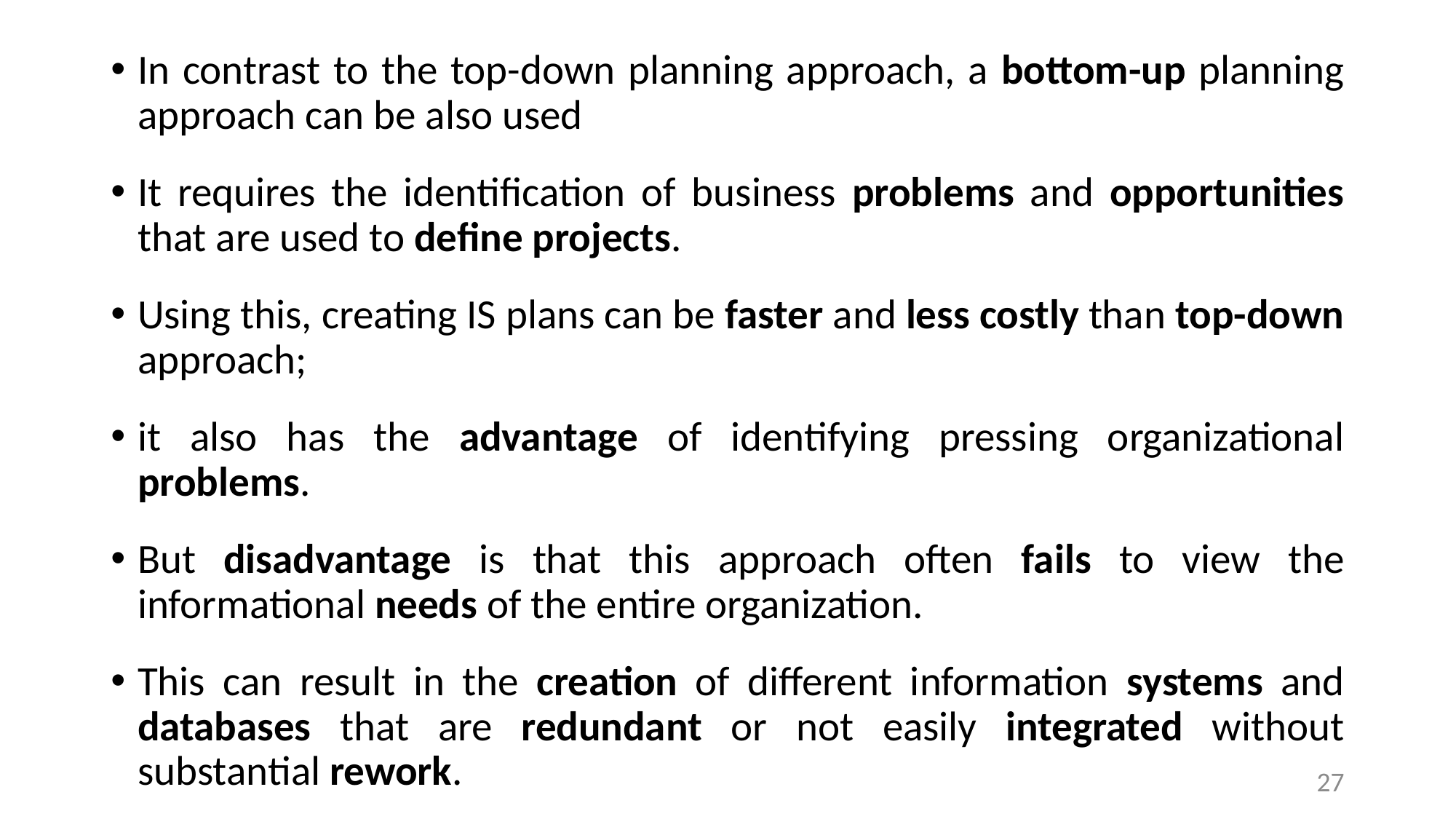

In contrast to the top-down planning approach, a bottom-up planning approach can be also used
It requires the identification of business problems and opportunities that are used to define projects.
Using this, creating IS plans can be faster and less costly than top-down approach;
it also has the advantage of identifying pressing organizational problems.
But disadvantage is that this approach often fails to view the informational needs of the entire organization.
This can result in the creation of different information systems and databases that are redundant or not easily integrated without substantial rework.
27